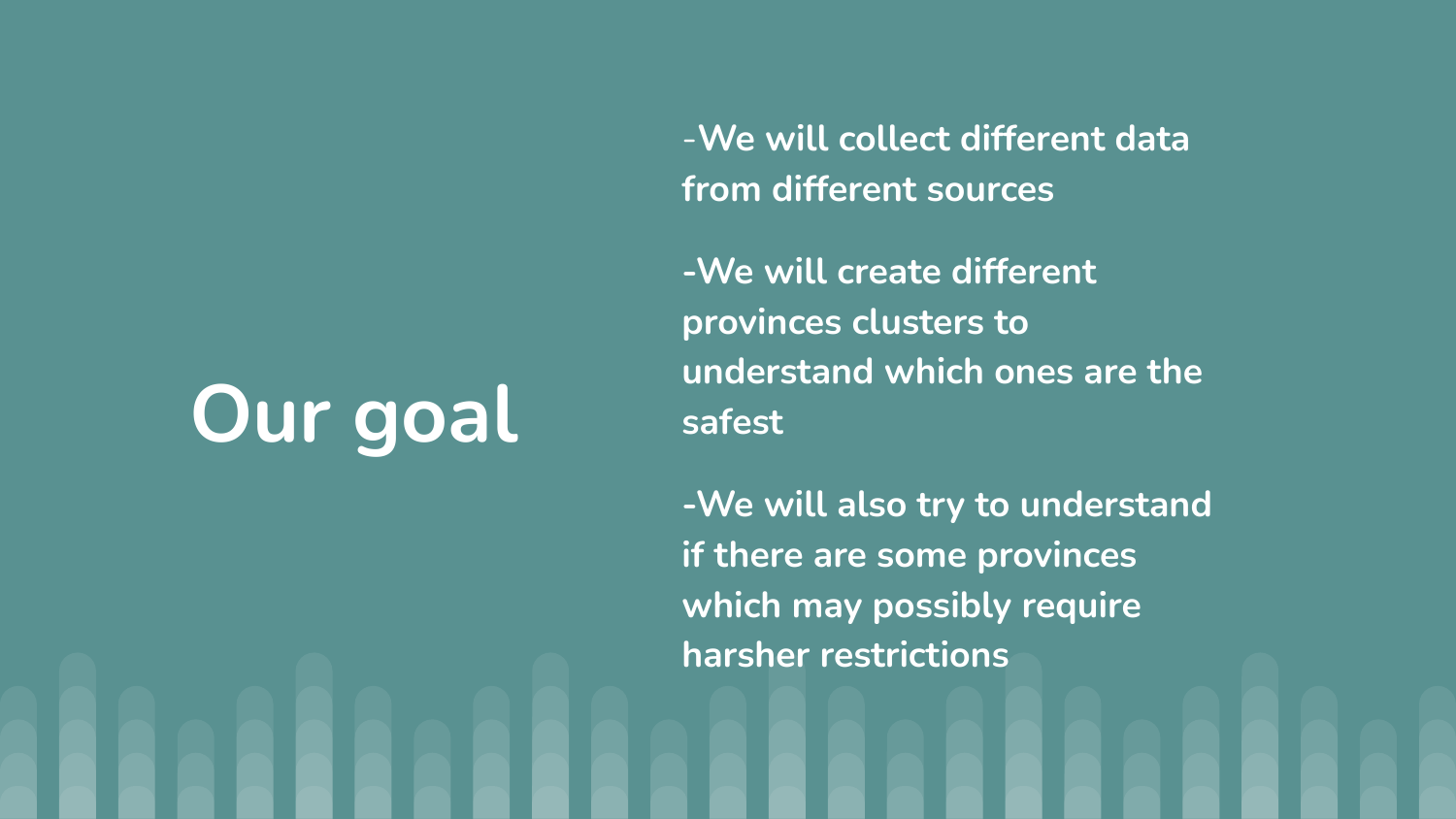

-We will collect different data from different sources
-We will create different provinces clusters to understand which ones are the safest
-We will also try to understand if there are some provinces which may possibly require harsher restrictions
# Our goal